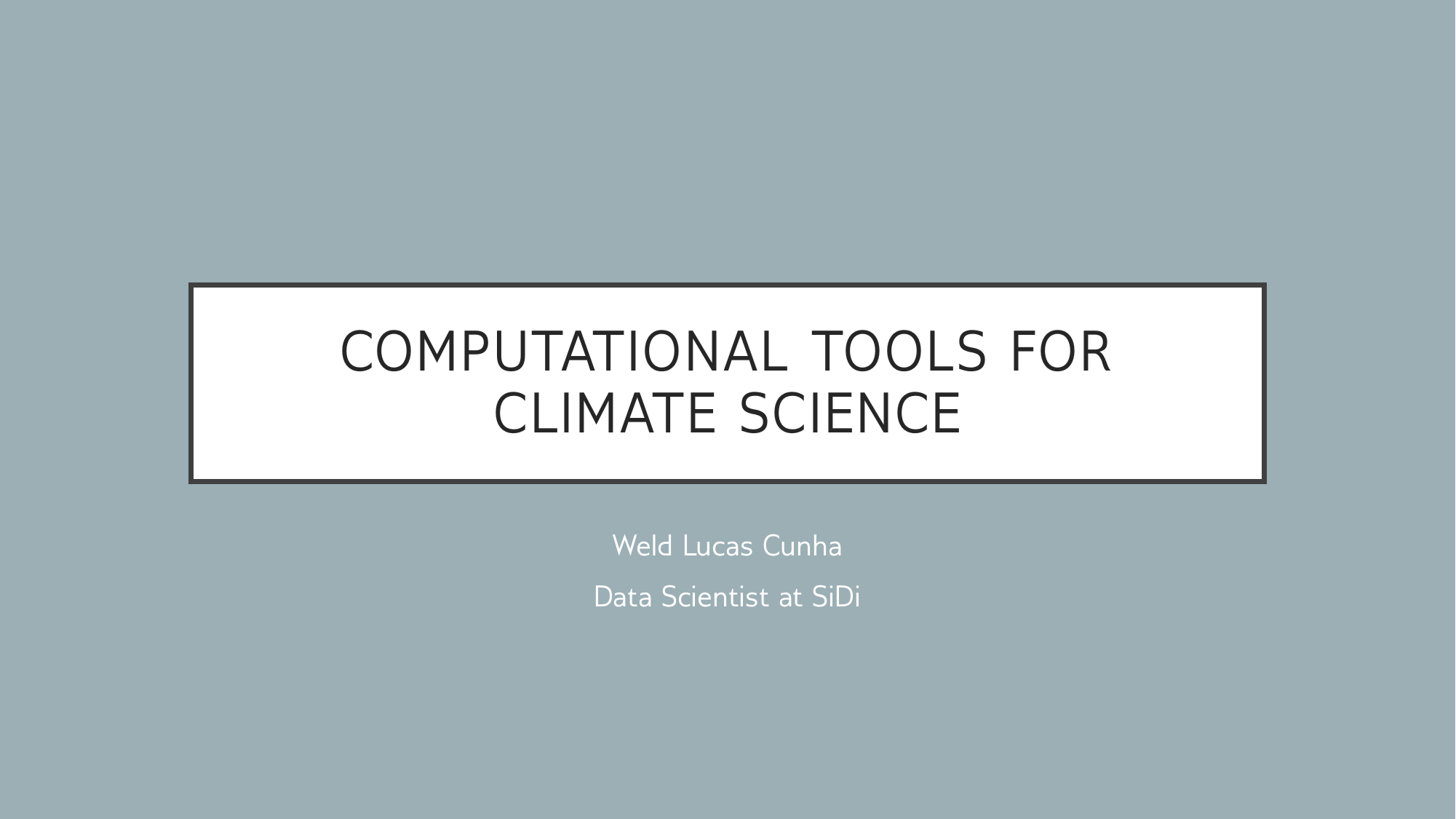

# Computational Tools for Climate Science
Weld Lucas Cunha
Data Scientist at SiDi